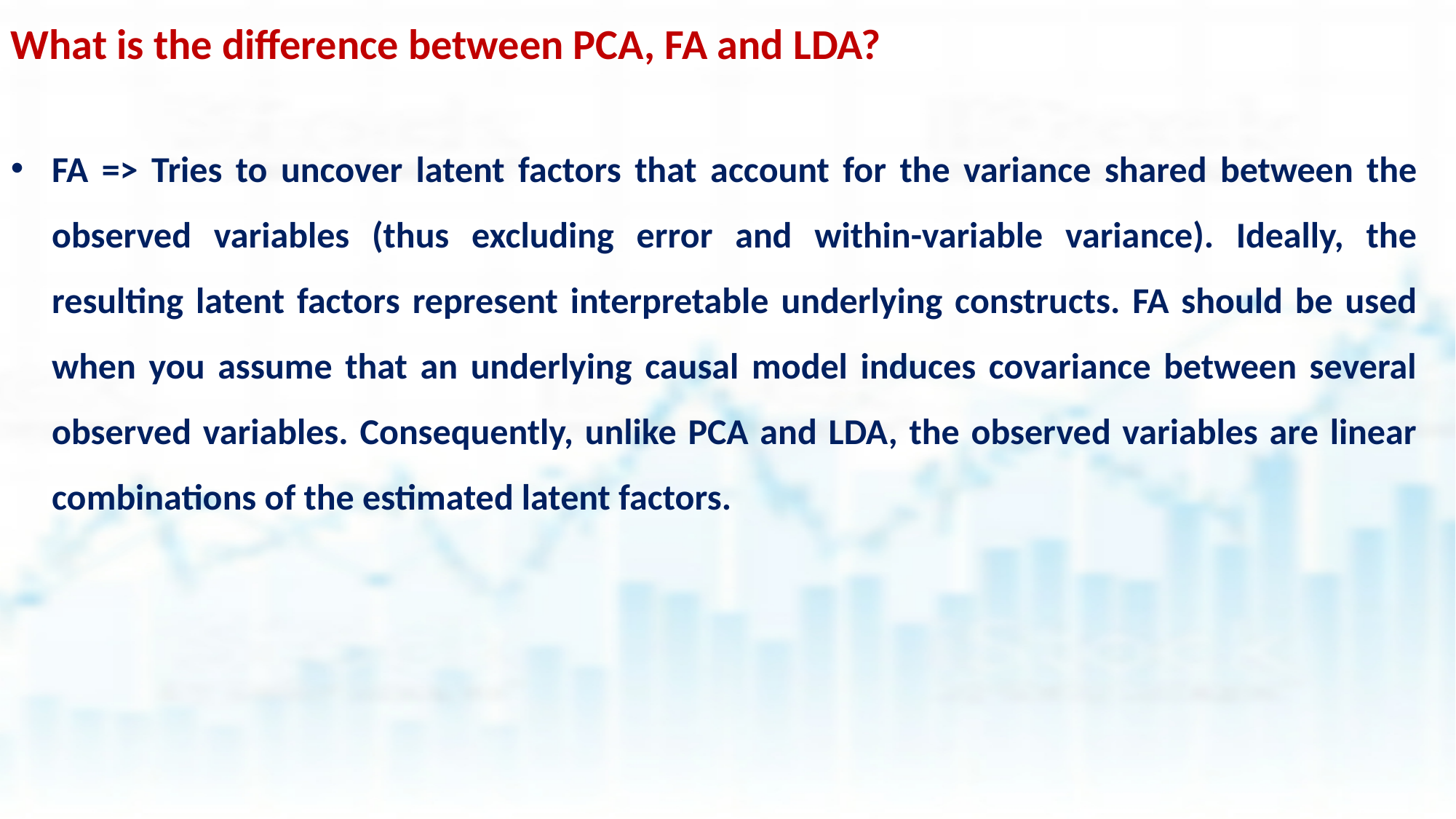

What is the difference between PCA, FA and LDA?
FA => Tries to uncover latent factors that account for the variance shared between the observed variables (thus excluding error and within-variable variance). Ideally, the resulting latent factors represent interpretable underlying constructs. FA should be used when you assume that an underlying causal model induces covariance between several observed variables. Consequently, unlike PCA and LDA, the observed variables are linear combinations of the estimated latent factors.